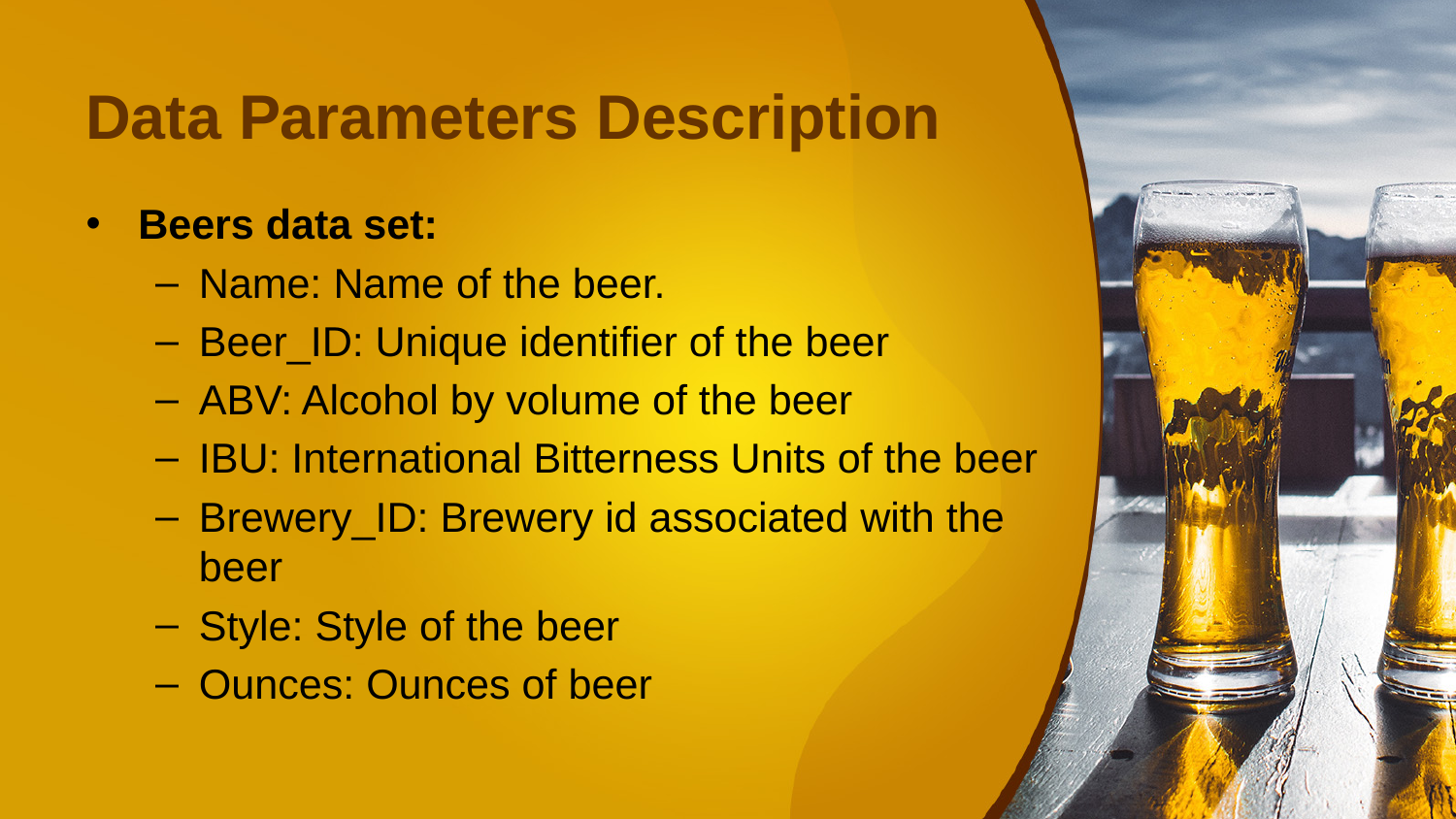

# Data Parameters Description
Beers data set:
Name: Name of the beer.
Beer_ID: Unique identifier of the beer
ABV: Alcohol by volume of the beer
IBU: International Bitterness Units of the beer
Brewery_ID: Brewery id associated with the beer
Style: Style of the beer
Ounces: Ounces of beer